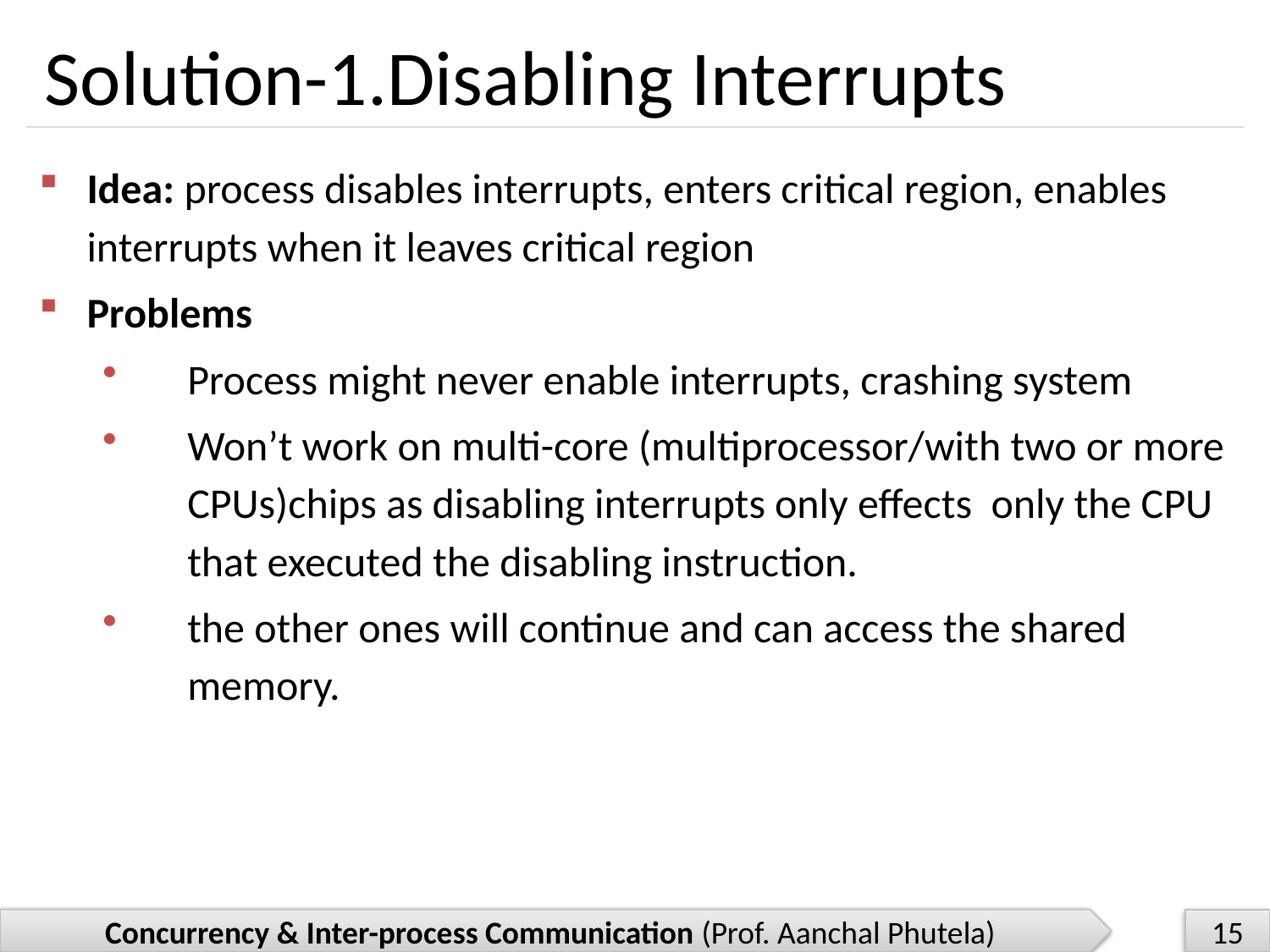

# Solution-1.Disabling Interrupts
Idea: process disables interrupts, enters critical region, enables interrupts when it leaves critical region
Problems
Process might never enable interrupts, crashing system
Won’t work on multi-core (multiprocessor/with two or more CPUs)chips as disabling interrupts only effects  only the CPU that executed the disabling instruction.
the other ones will continue and can access the shared  memory.